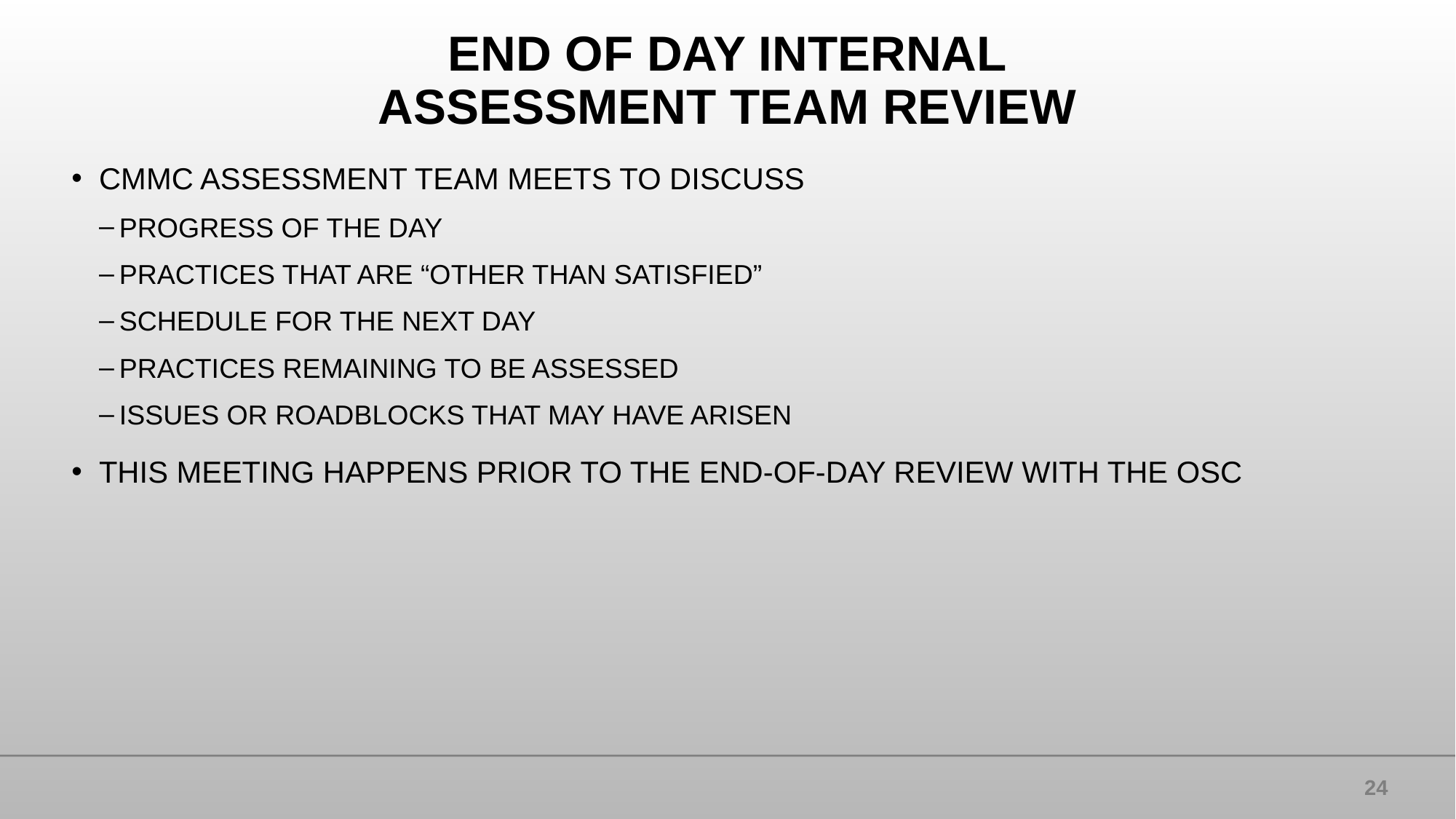

# END OF DAY INTERNAL ASSESSMENT TEAM REVIEW
CMMC ASSESSMENT TEAM MEETS TO DISCUSS
PROGRESS OF THE DAY
PRACTICES THAT ARE “OTHER THAN SATISFIED”
SCHEDULE FOR THE NEXT DAY
PRACTICES REMAINING TO BE ASSESSED
ISSUES OR ROADBLOCKS THAT MAY HAVE ARISEN
THIS MEETING HAPPENS PRIOR TO THE END-OF-DAY REVIEW WITH THE OSC